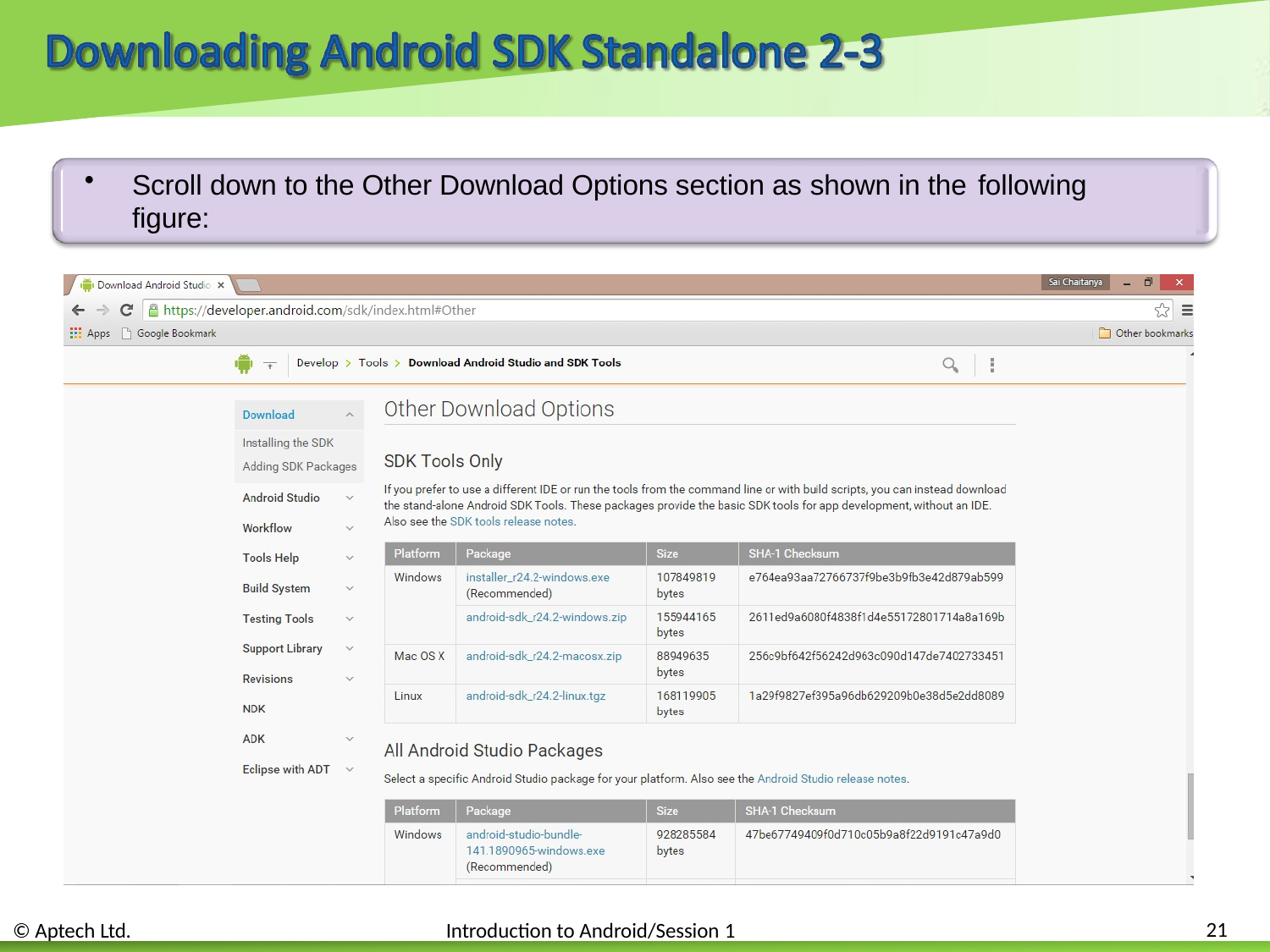

Scroll down to the Other Download Options section as shown in the following
figure:

21
© Aptech Ltd.
Introduction to Android/Session 1